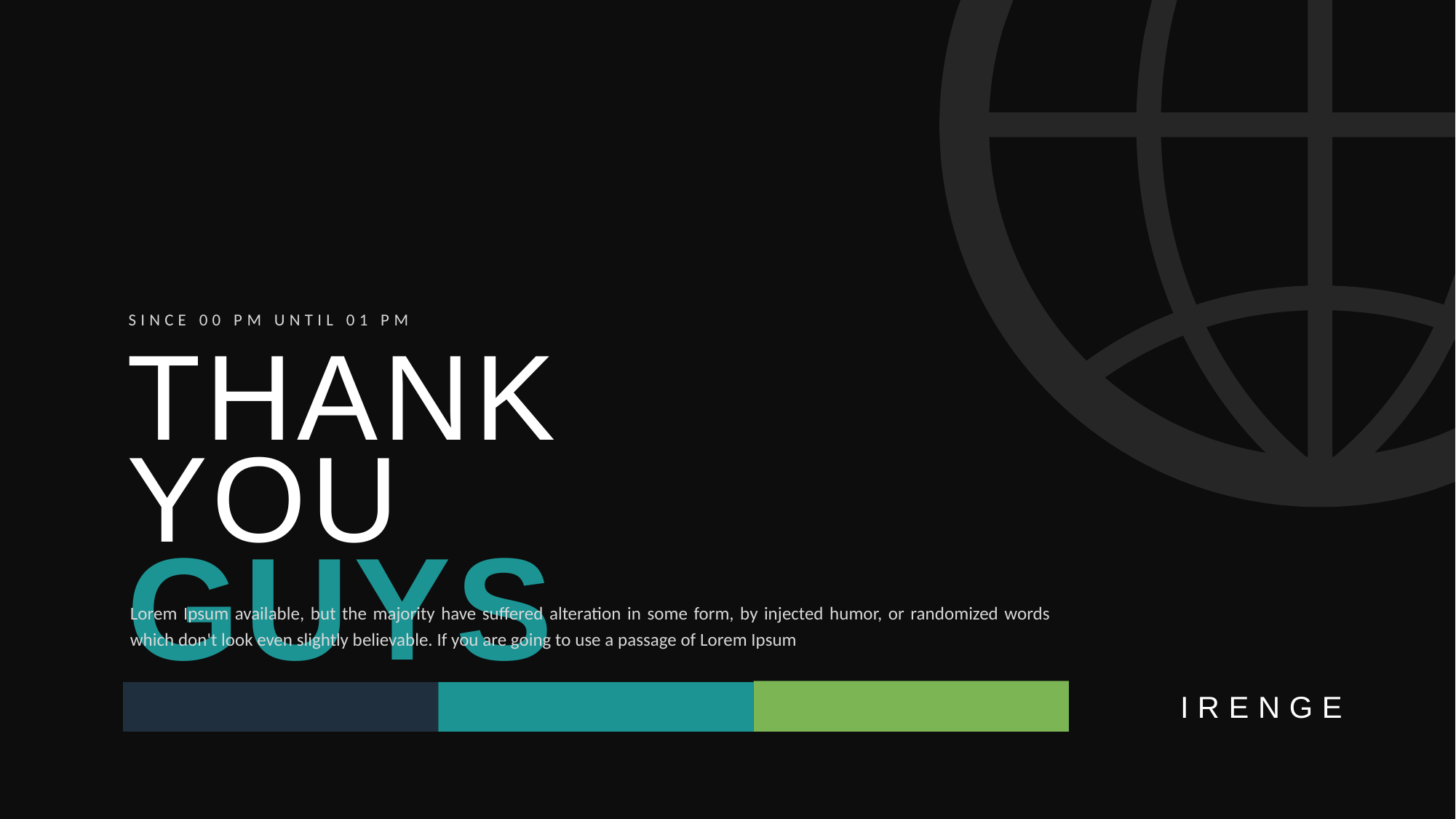

SINCE 00 PM UNTIL 01 PM
THANK YOU
GUYS
Lorem Ipsum available, but the majority have suffered alteration in some form, by injected humor, or randomized words which don't look even slightly believable. If you are going to use a passage of Lorem Ipsum

IRENGE